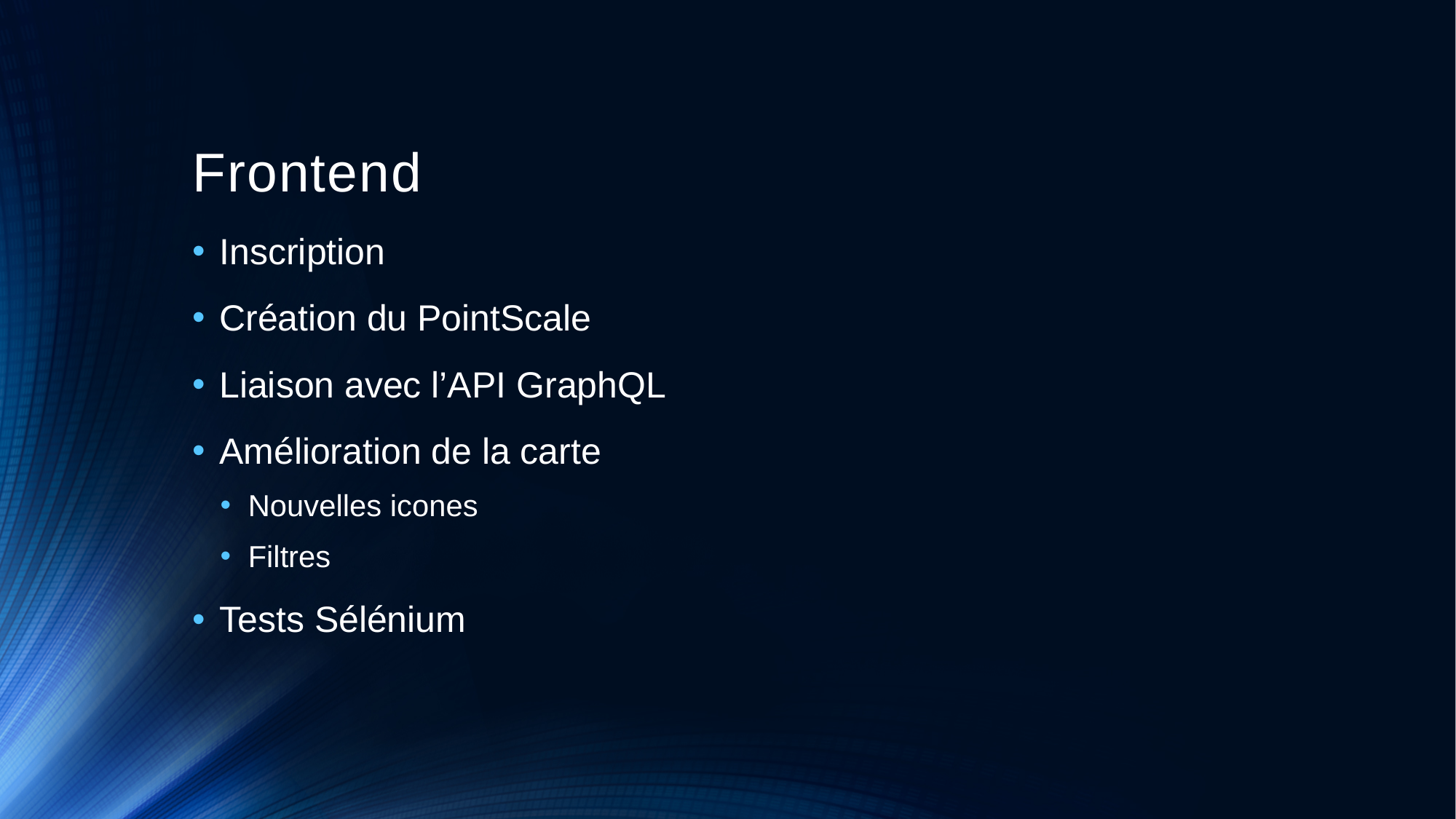

# Frontend
Inscription
Création du PointScale
Liaison avec l’API GraphQL
Amélioration de la carte
Nouvelles icones
Filtres
Tests Sélénium